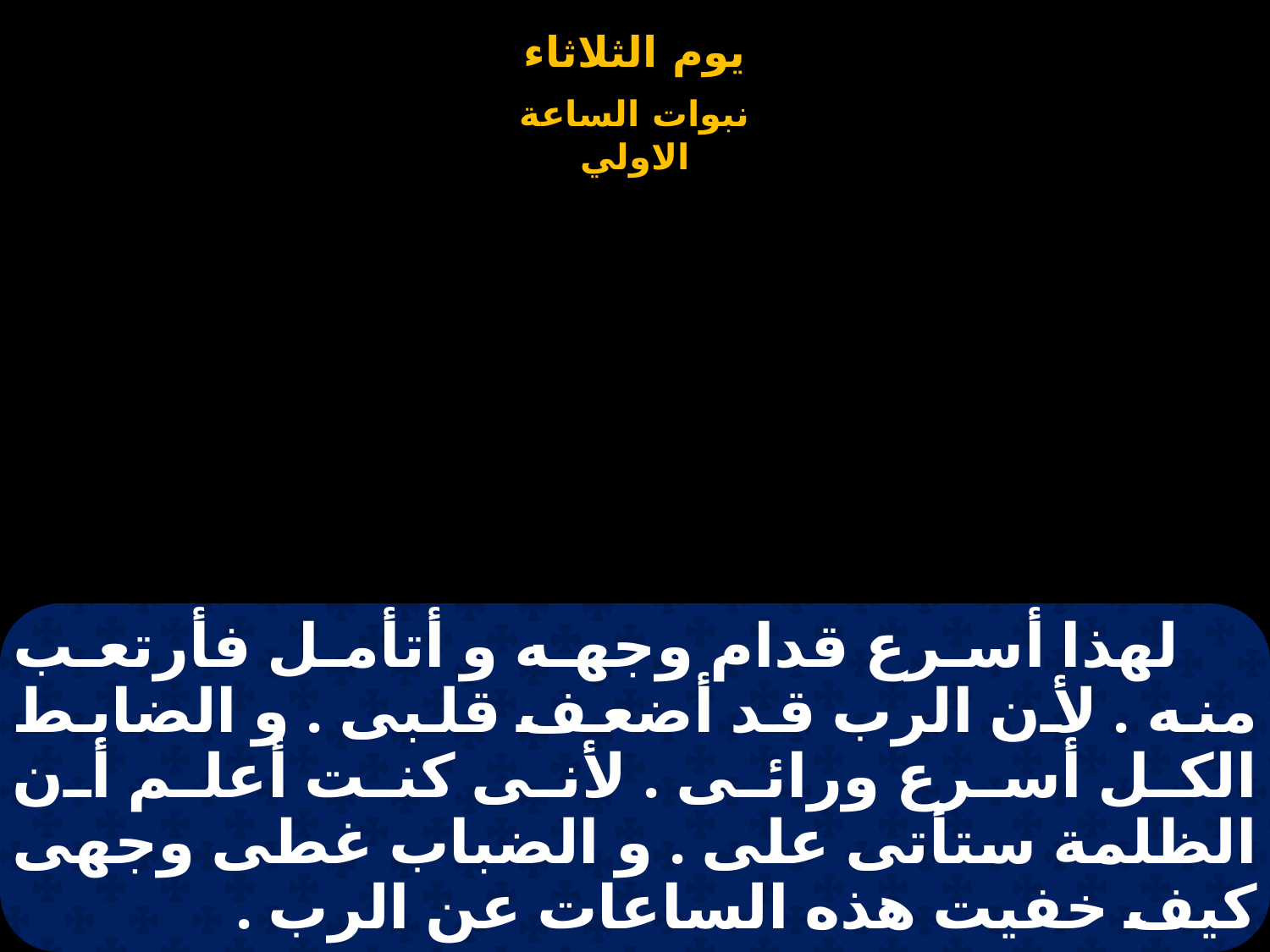

# لهذا أسرع قدام وجهه و أتأمل فأرتعب منه . لأن الرب قد أضعف قلبى . و الضابط الكل أسرع ورائى . لأنى كنت أعلم أن الظلمة ستأتى على . و الضباب غطى وجهى كيف خفيت هذه الساعات عن الرب .